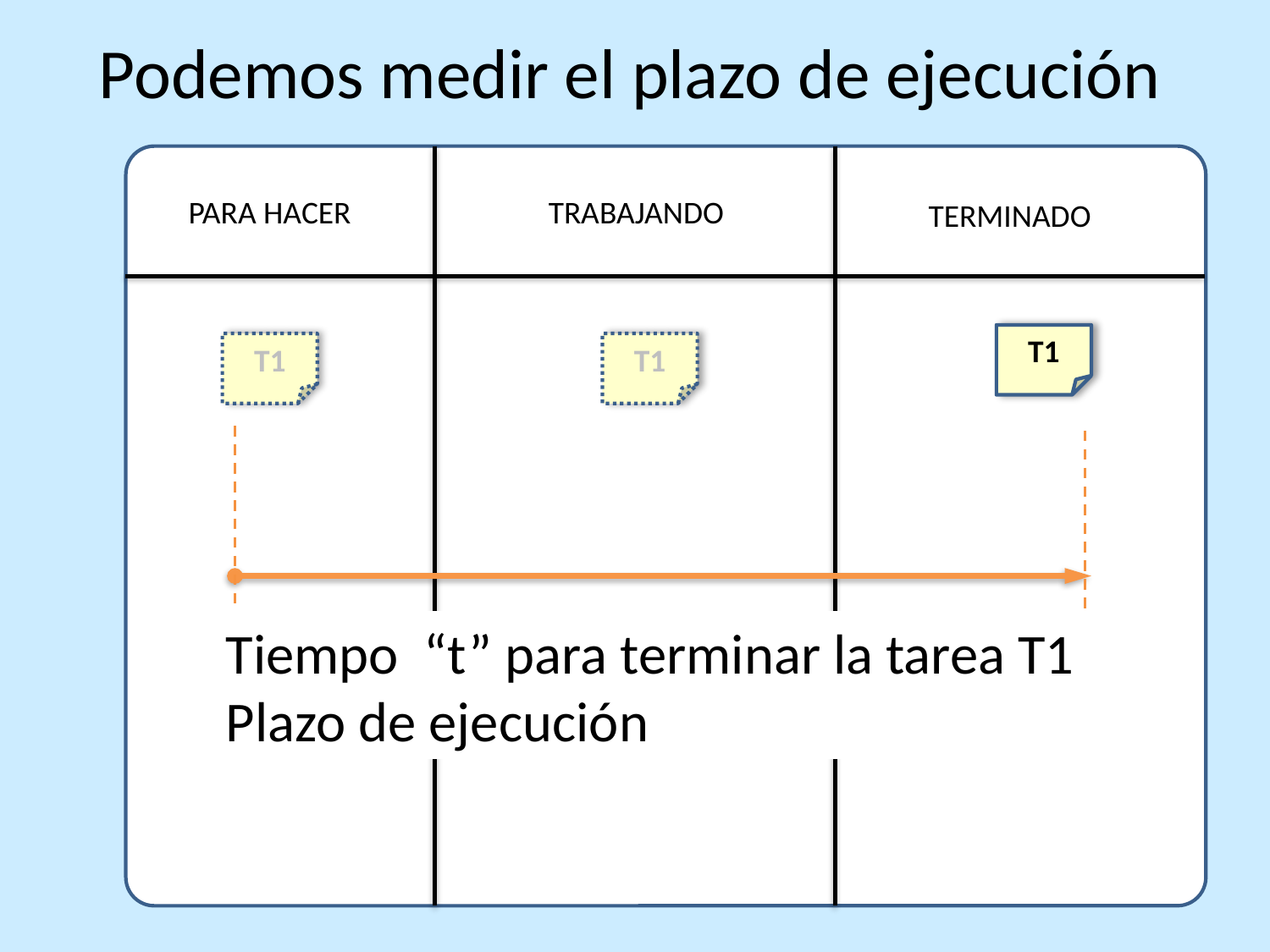

Podemos medir el plazo de ejecución

PARA HACER
TRABAJANDO
TERMINADO
T1
T1
T1
Tiempo  “t” para terminar la tarea T1
Plazo de ejecución